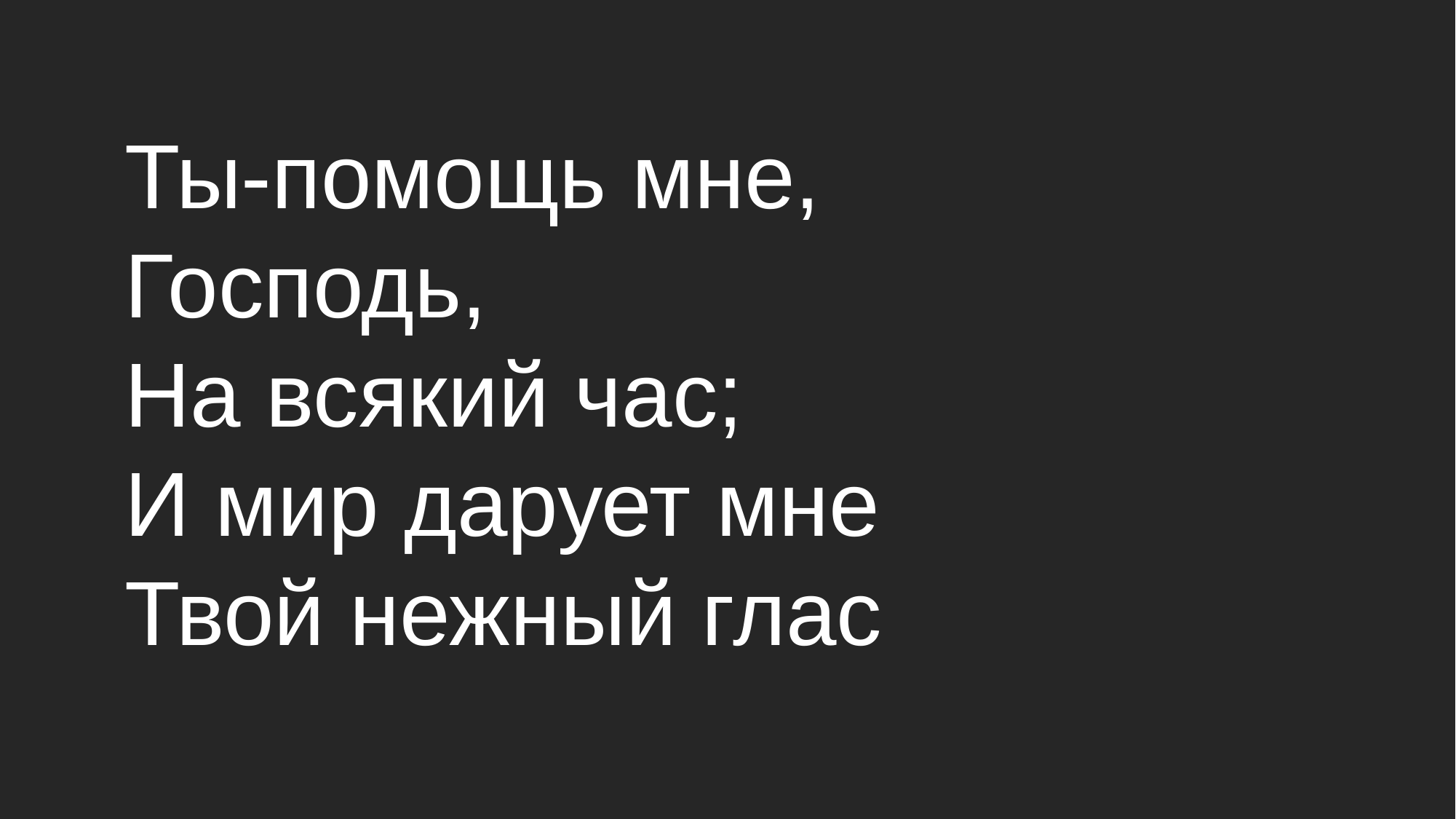

Ты-помощь мне, Господь,
На всякий час;
И мир дарует мне
Твой нежный глас